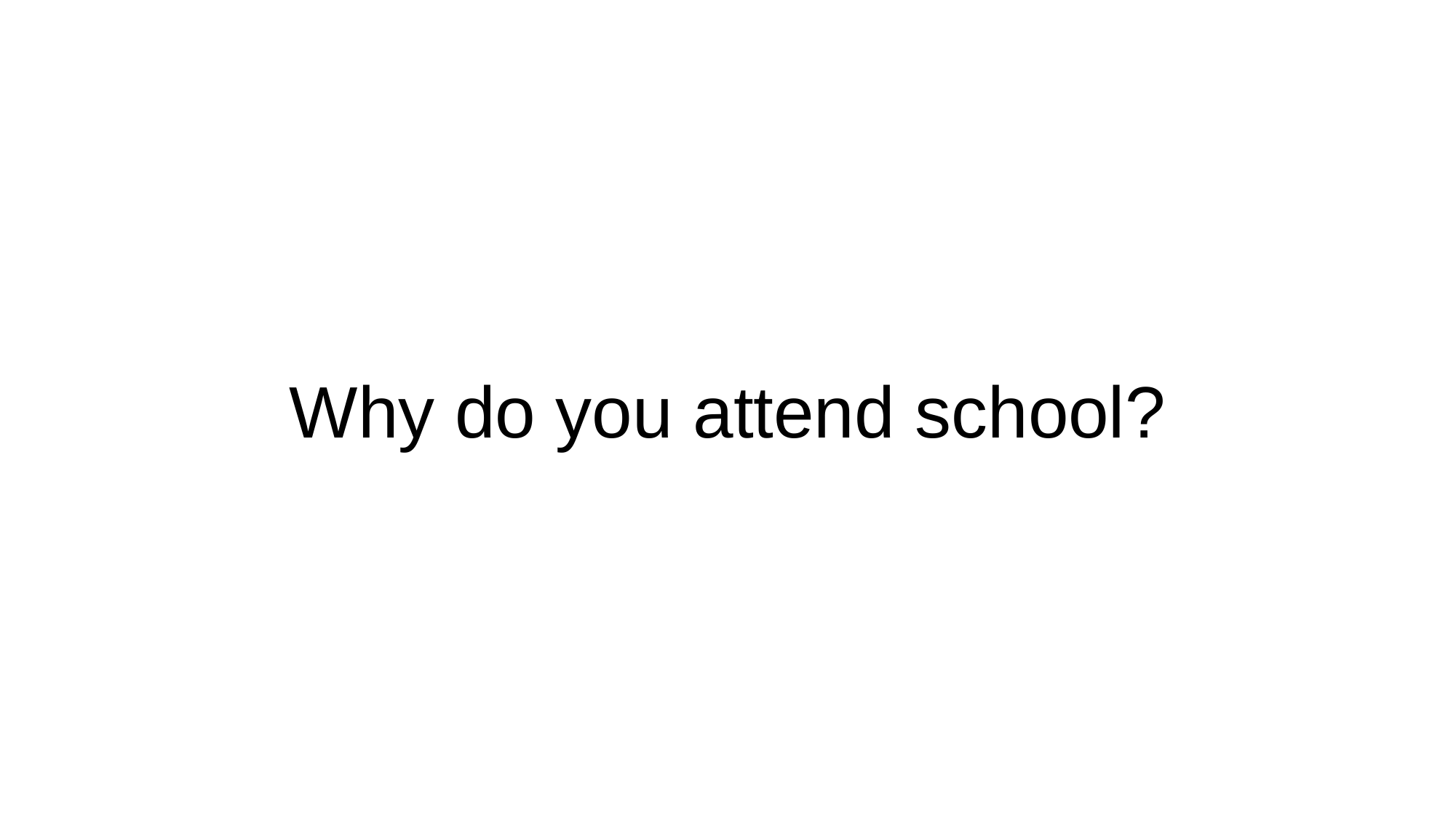

To learn
Why do you attend school?